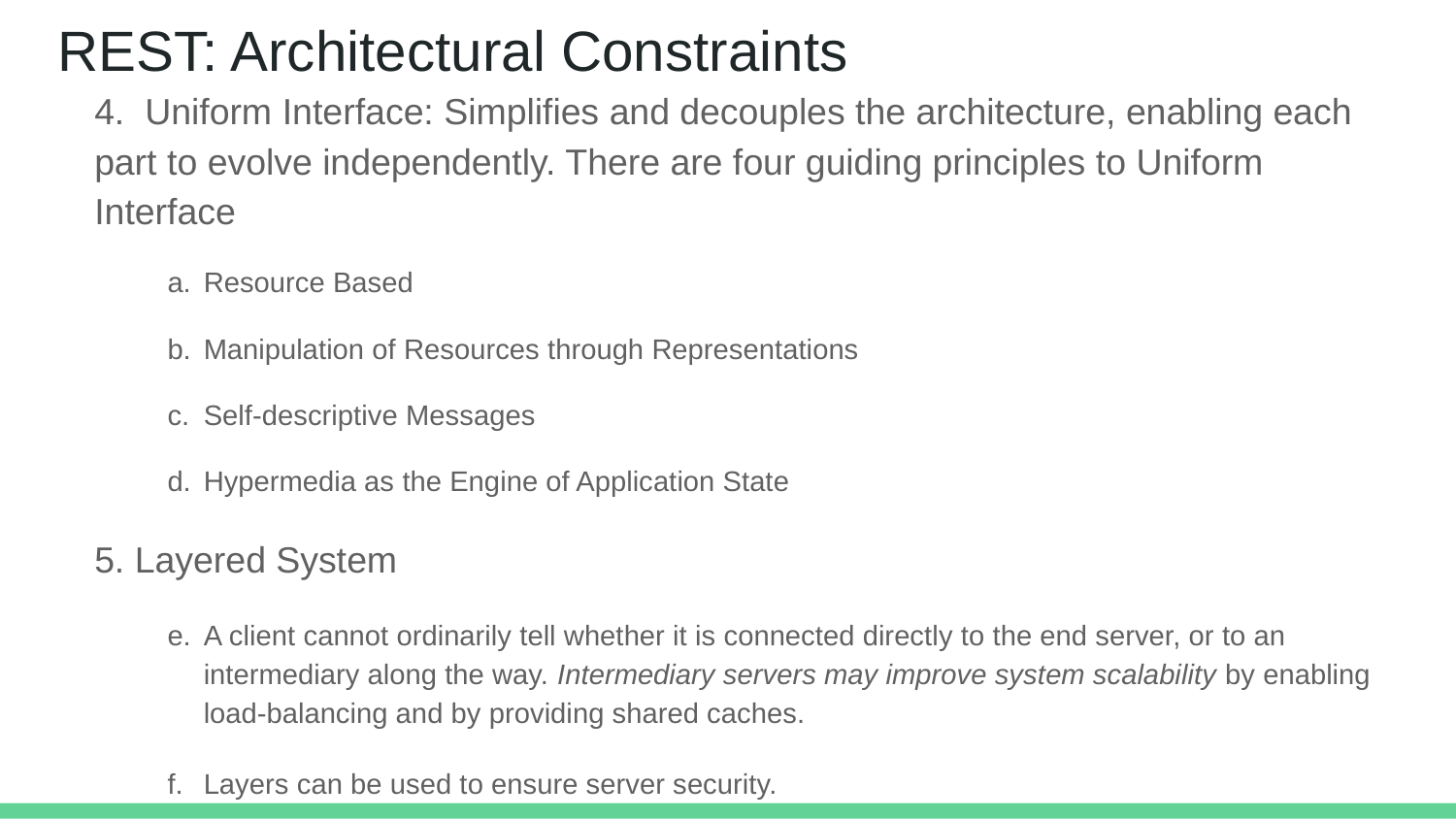

REST: Architectural Constraints
4.  Uniform Interface: Simplifies and decouples the architecture, enabling each part to evolve independently. There are four guiding principles to Uniform Interface
Resource Based
Manipulation of Resources through Representations
Self-descriptive Messages
Hypermedia as the Engine of Application State
5. Layered System
A client cannot ordinarily tell whether it is connected directly to the end server, or to an intermediary along the way. Intermediary servers may improve system scalability by enabling load-balancing and by providing shared caches.
Layers can be used to ensure server security.